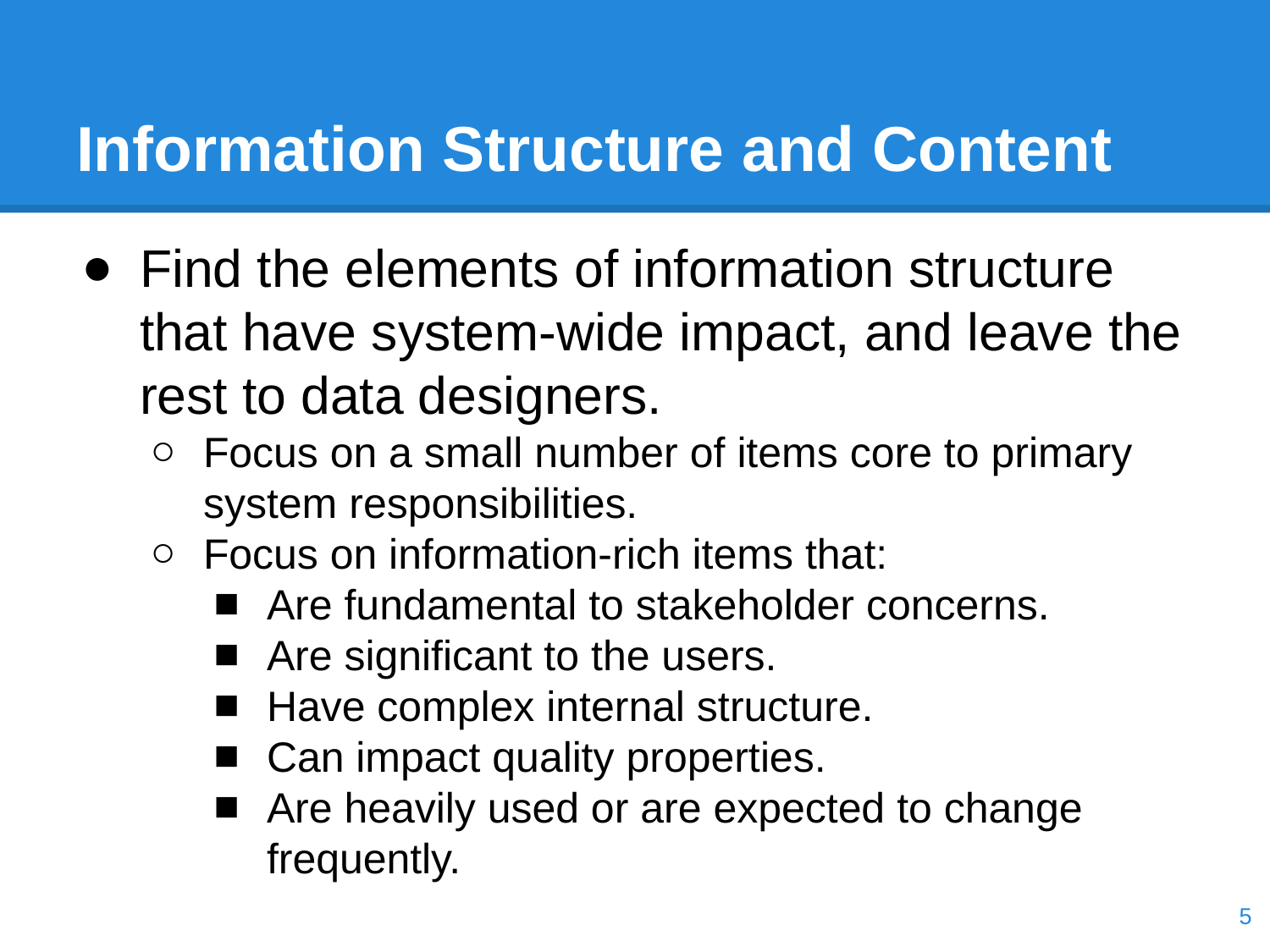

# Information Structure and Content
Find the elements of information structure that have system-wide impact, and leave the rest to data designers.
Focus on a small number of items core to primary system responsibilities.
Focus on information-rich items that:
Are fundamental to stakeholder concerns.
Are significant to the users.
Have complex internal structure.
Can impact quality properties.
Are heavily used or are expected to change frequently.
5